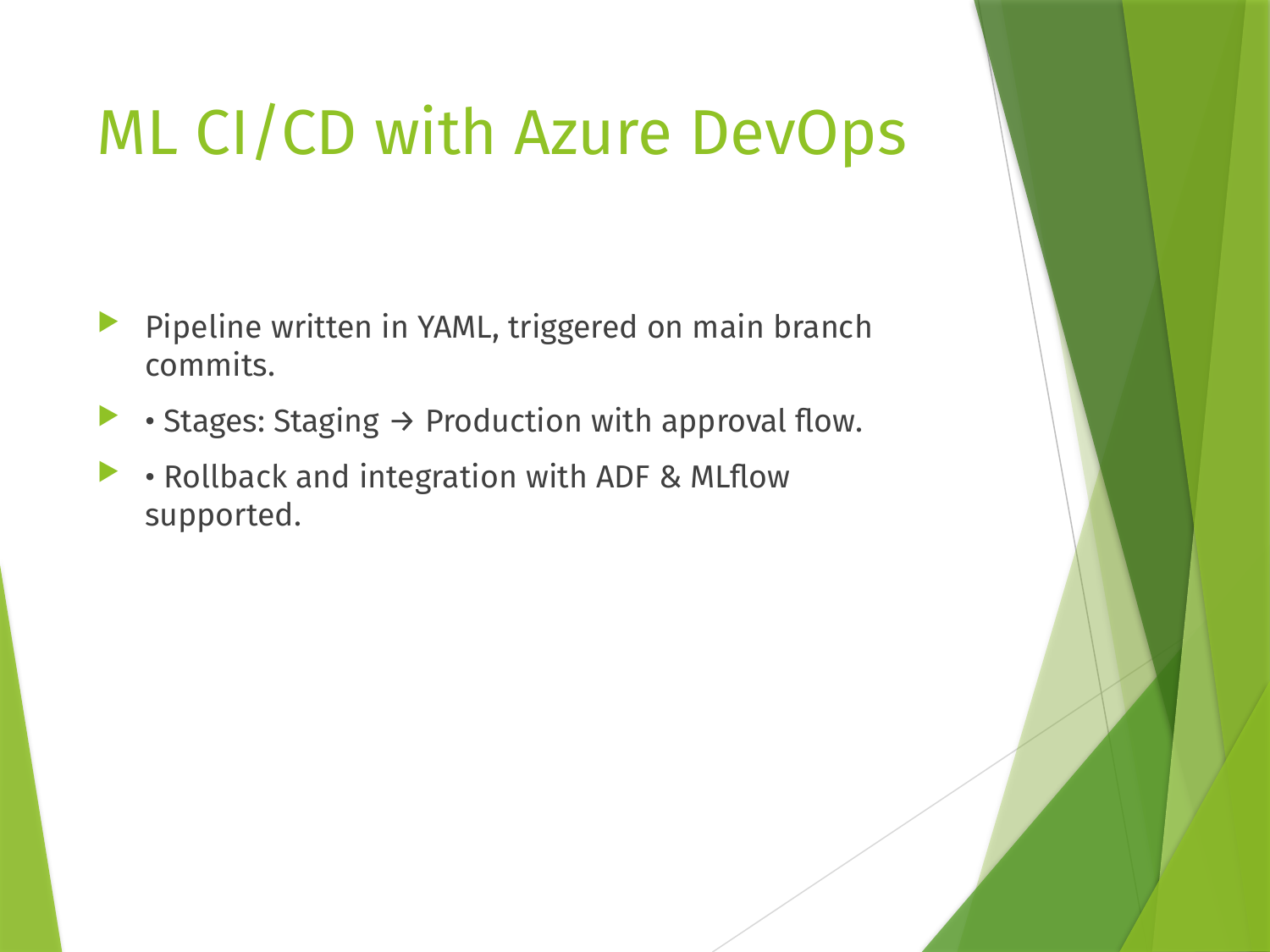

# ML CI/CD with Azure DevOps
Pipeline written in YAML, triggered on main branch commits.
• Stages: Staging → Production with approval flow.
• Rollback and integration with ADF & MLflow supported.